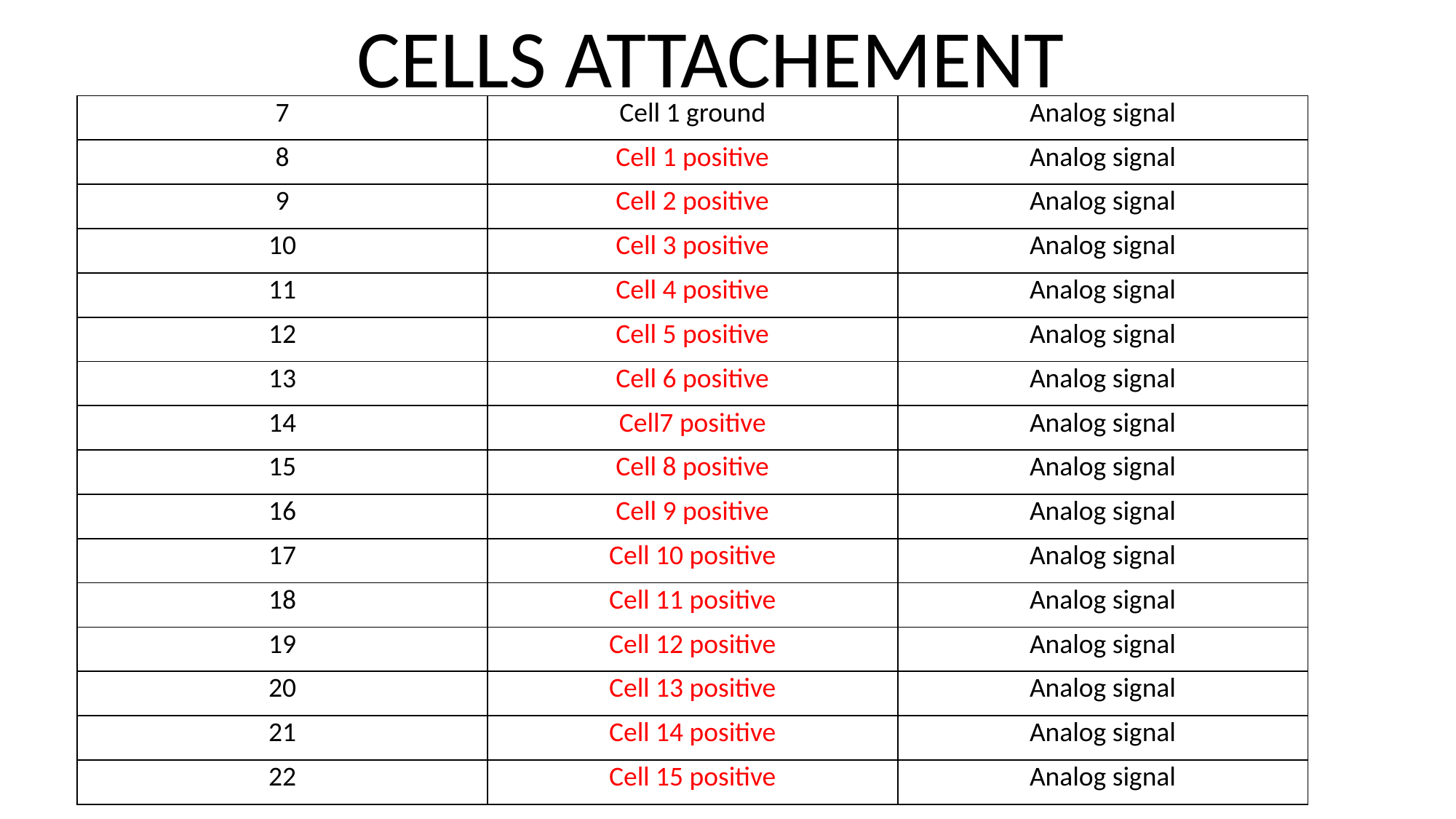

CELLS ATTACHEMENT
| 7 | Cell 1 ground | Analog signal |
| --- | --- | --- |
| 8 | Cell 1 positive | Analog signal |
| 9 | Cell 2 positive | Analog signal |
| 10 | Cell 3 positive | Analog signal |
| 11 | Cell 4 positive | Analog signal |
| 12 | Cell 5 positive | Analog signal |
| 13 | Cell 6 positive | Analog signal |
| 14 | Cell7 positive | Analog signal |
| 15 | Cell 8 positive | Analog signal |
| 16 | Cell 9 positive | Analog signal |
| 17 | Cell 10 positive | Analog signal |
| 18 | Cell 11 positive | Analog signal |
| 19 | Cell 12 positive | Analog signal |
| 20 | Cell 13 positive | Analog signal |
| 21 | Cell 14 positive | Analog signal |
| 22 | Cell 15 positive | Analog signal |